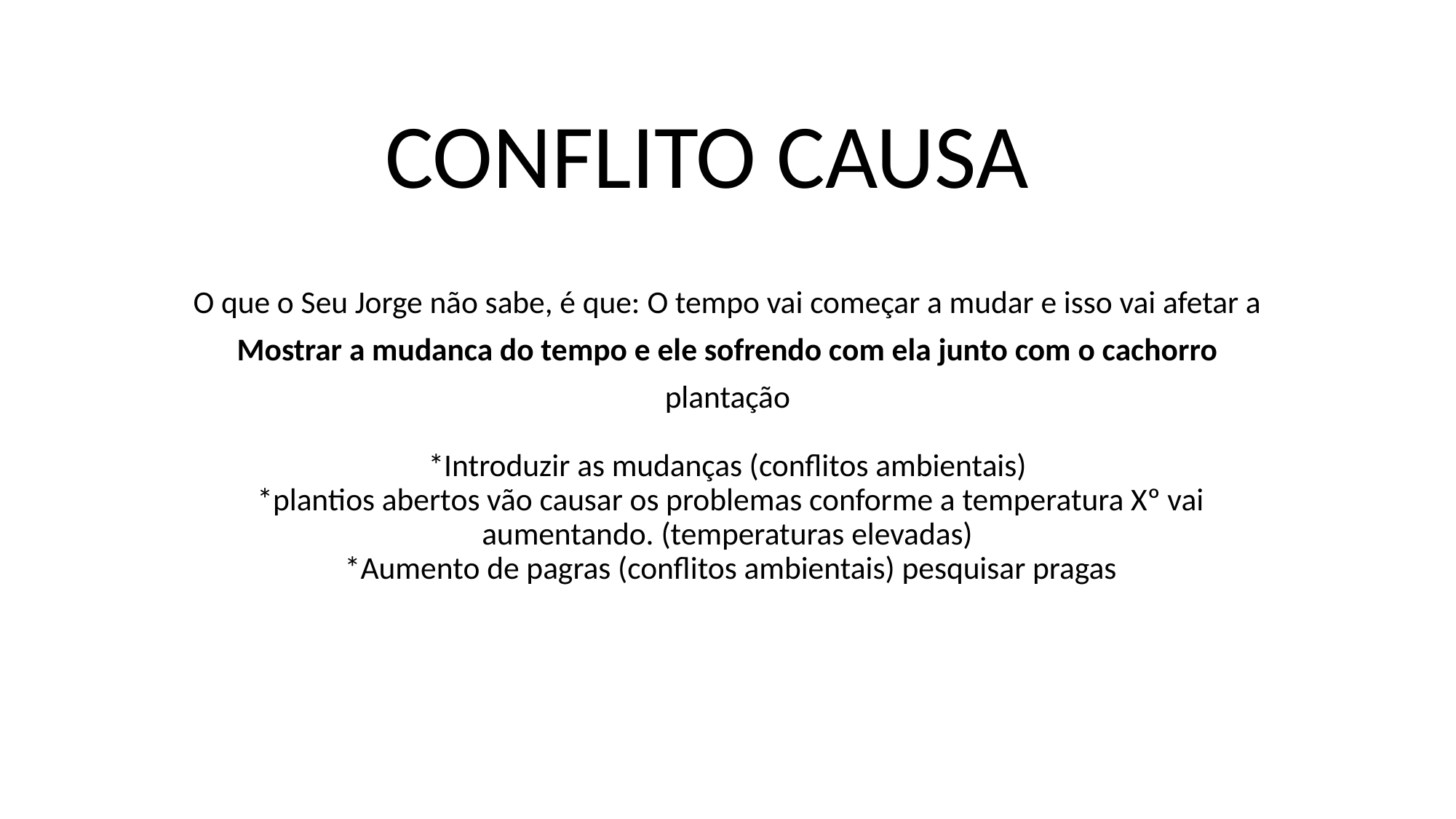

# CONFLITO CAUSA
O que o Seu Jorge não sabe, é que: O tempo vai começar a mudar e isso vai afetar a
Mostrar a mudanca do tempo e ele sofrendo com ela junto com o cachorro
plantação
*Introduzir as mudanças (conflitos ambientais)
 *plantios abertos vão causar os problemas conforme a temperatura Xº vai aumentando. (temperaturas elevadas)
 *Aumento de pagras (conflitos ambientais) pesquisar pragas